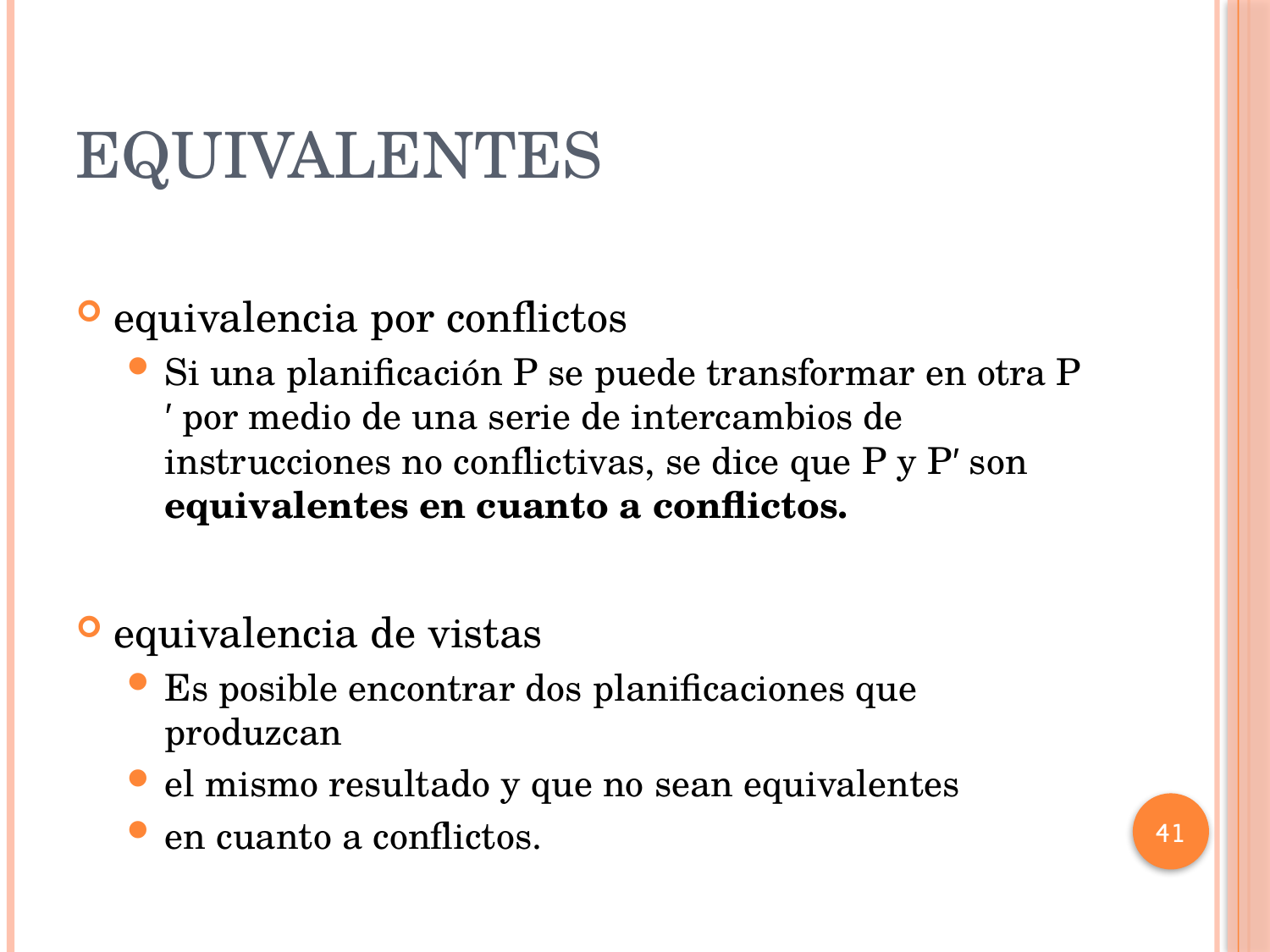

# equivalentes

equivalencia por conflictos
Si una planificación P se puede transformar en otra P′ por medio de una serie de intercambios de  instrucciones no conflictivas, se dice que P y P′ son equivalentes en cuanto a conflictos.

equivalencia de vistas
Es posible encontrar dos planificaciones que produzcan
el mismo resultado y que no sean equivalentes
en cuanto a conflictos.
41